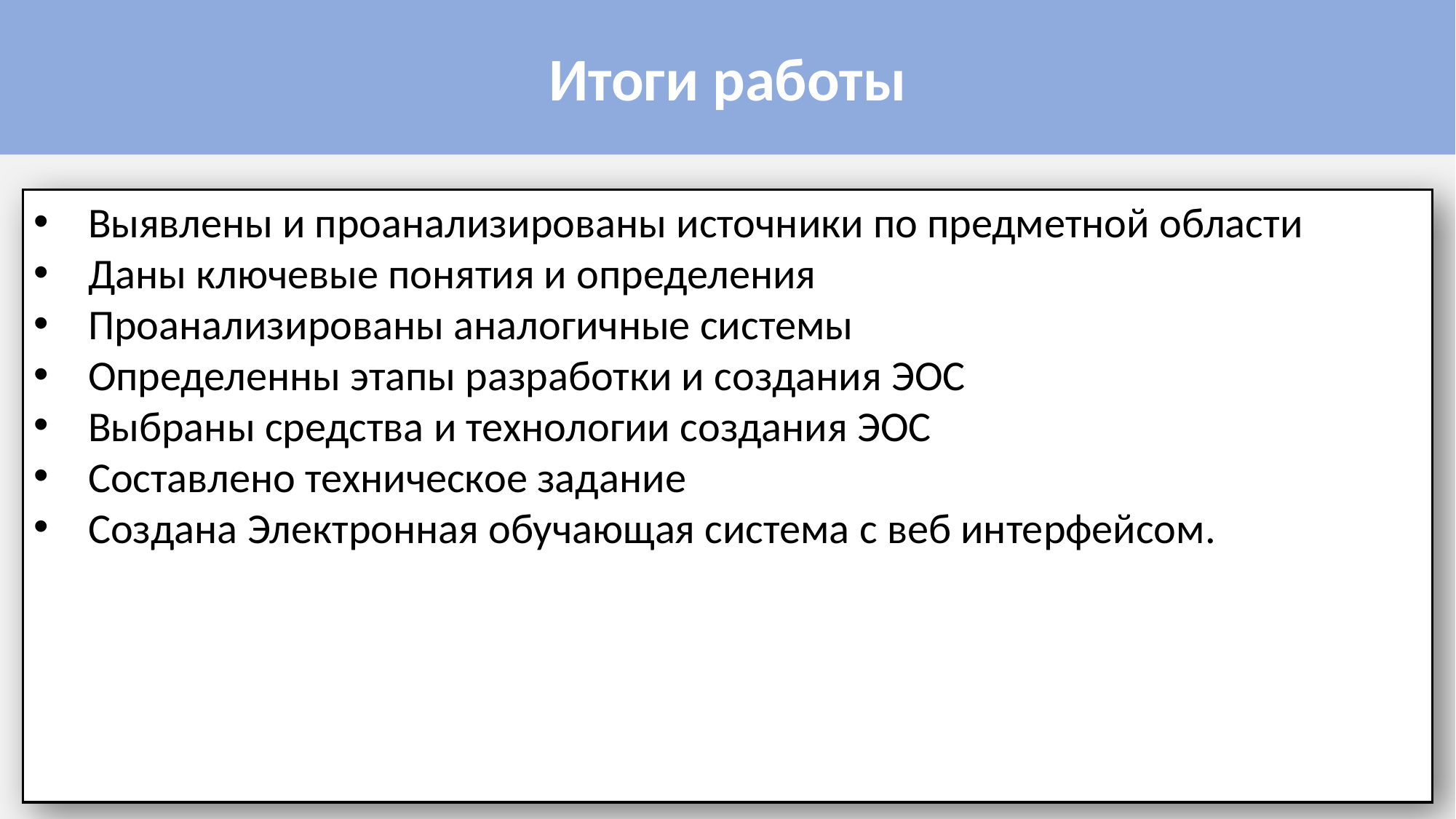

Итоги работы

Выявлены и проанализированы источники по предметной области
Даны ключевые понятия и определения
Проанализированы аналогичные системы
Определенны этапы разработки и создания ЭОС
Выбраны средства и технологии создания ЭОС
Составлено техническое задание
Создана Электронная обучающая система с веб интерфейсом.